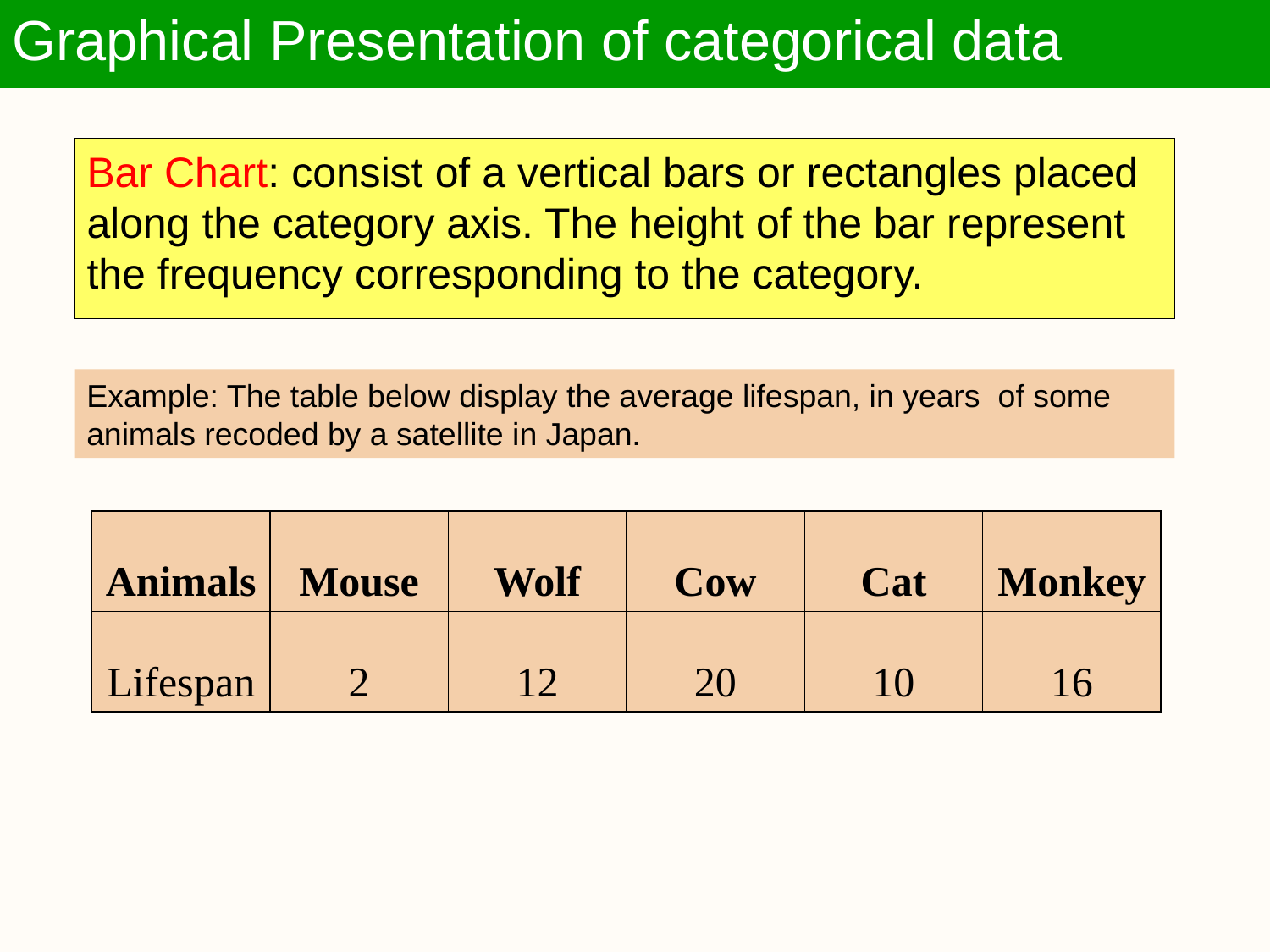

Graphical Presentation of categorical data
Bar Chart: consist of a vertical bars or rectangles placed along the category axis. The height of the bar represent the frequency corresponding to the category.
Example: The table below display the average lifespan, in years  of some animals recoded by a satellite in Japan.
| Animals | Mouse | Wolf | Cow | Cat | Monkey |
| --- | --- | --- | --- | --- | --- |
| Lifespan | 2 | 12 | 20 | 10 | 16 |